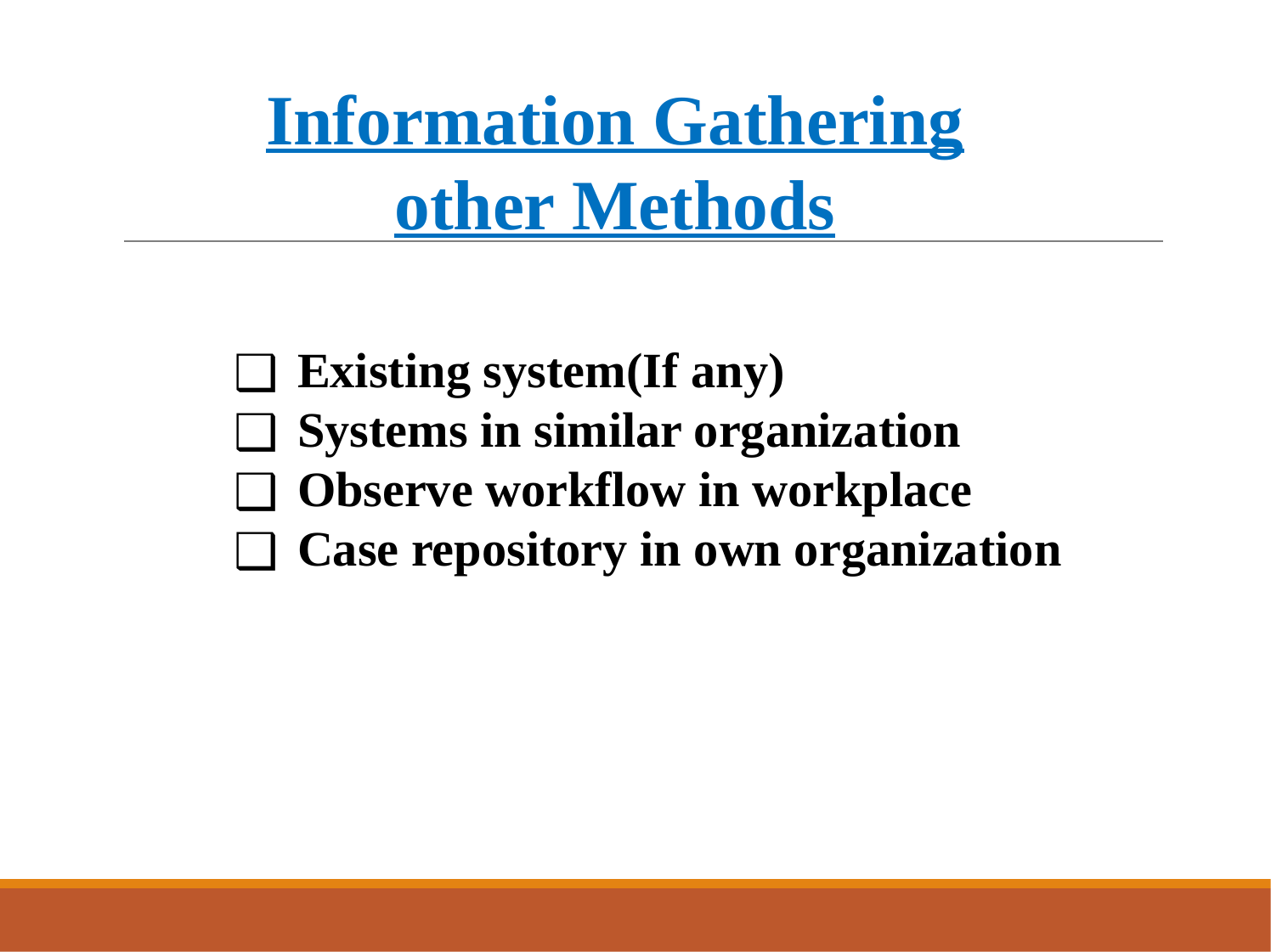

# Information Gathering other Methods
Existing system(If any)
Systems in similar organization
Observe workflow in workplace
Case repository in own organization